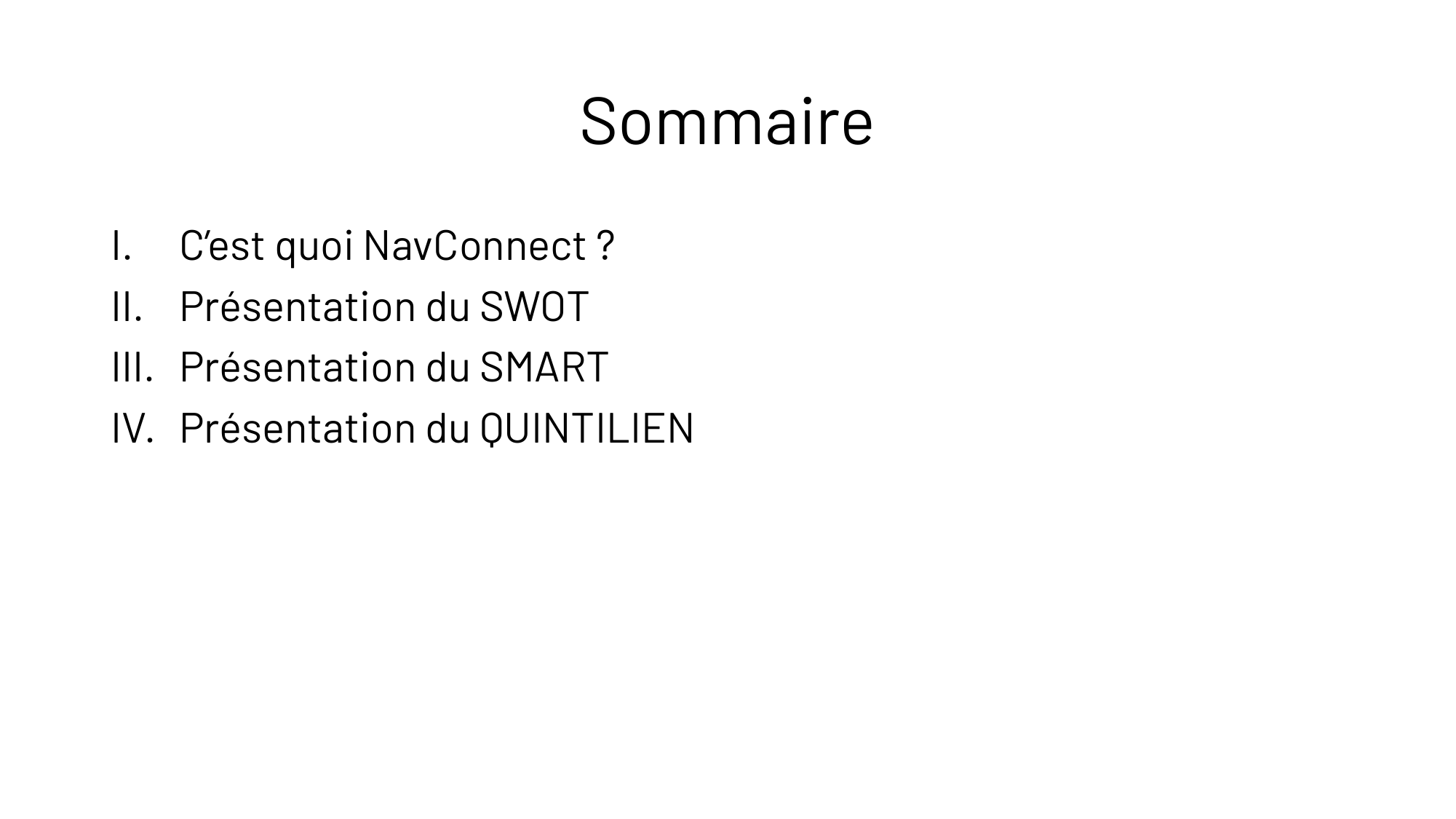

# Sommaire
C’est quoi NavConnect ?
Présentation du SWOT
Présentation du SMART
Présentation du QUINTILIEN